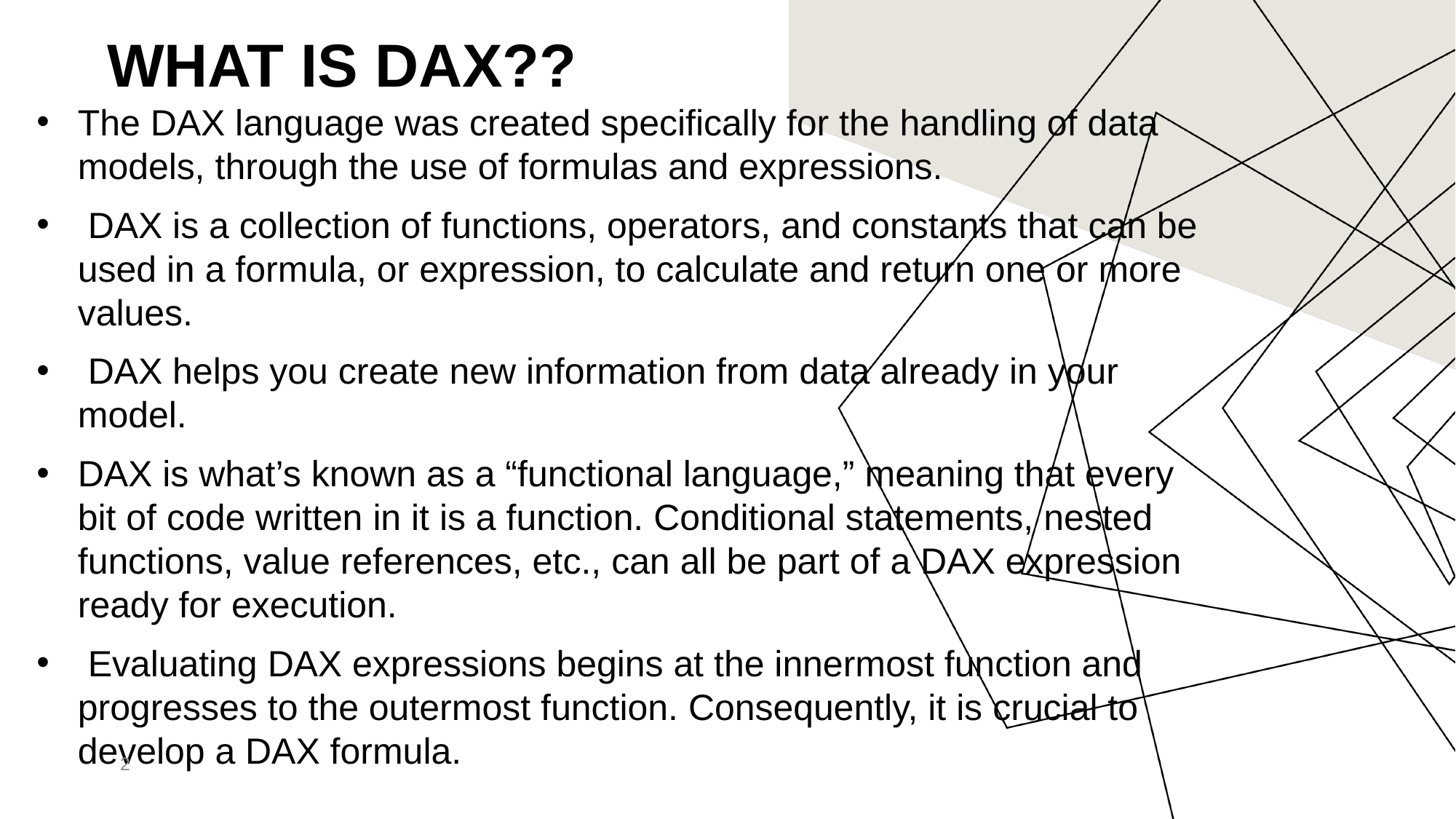

# What is DAX??
The DAX language was created specifically for the handling of data models, through the use of formulas and expressions.
 DAX is a collection of functions, operators, and constants that can be used in a formula, or expression, to calculate and return one or more values.
 DAX helps you create new information from data already in your model.
DAX is what’s known as a “functional language,” meaning that every bit of code written in it is a function. Conditional statements, nested functions, value references, etc., can all be part of a DAX expression ready for execution.
 Evaluating DAX expressions begins at the innermost function and progresses to the outermost function. Consequently, it is crucial to develop a DAX formula.
2